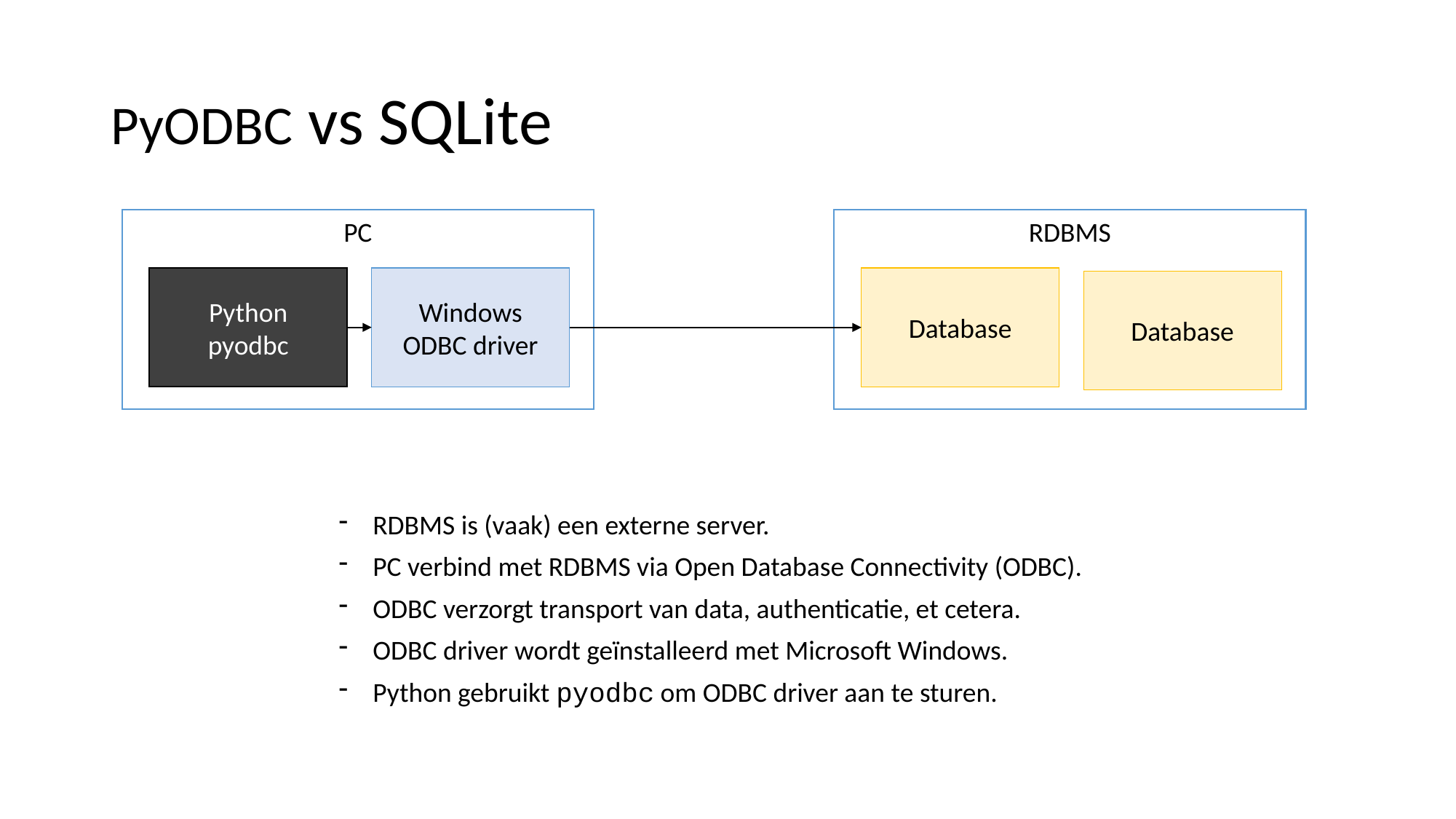

# PyODBC vs SQLite
PC
RDBMS
Python
pyodbc
Windows
ODBC driver
Database
Database
RDBMS is (vaak) een externe server.
PC verbind met RDBMS via Open Database Connectivity (ODBC).
ODBC verzorgt transport van data, authenticatie, et cetera.
ODBC driver wordt geïnstalleerd met Microsoft Windows.
Python gebruikt pyodbc om ODBC driver aan te sturen.